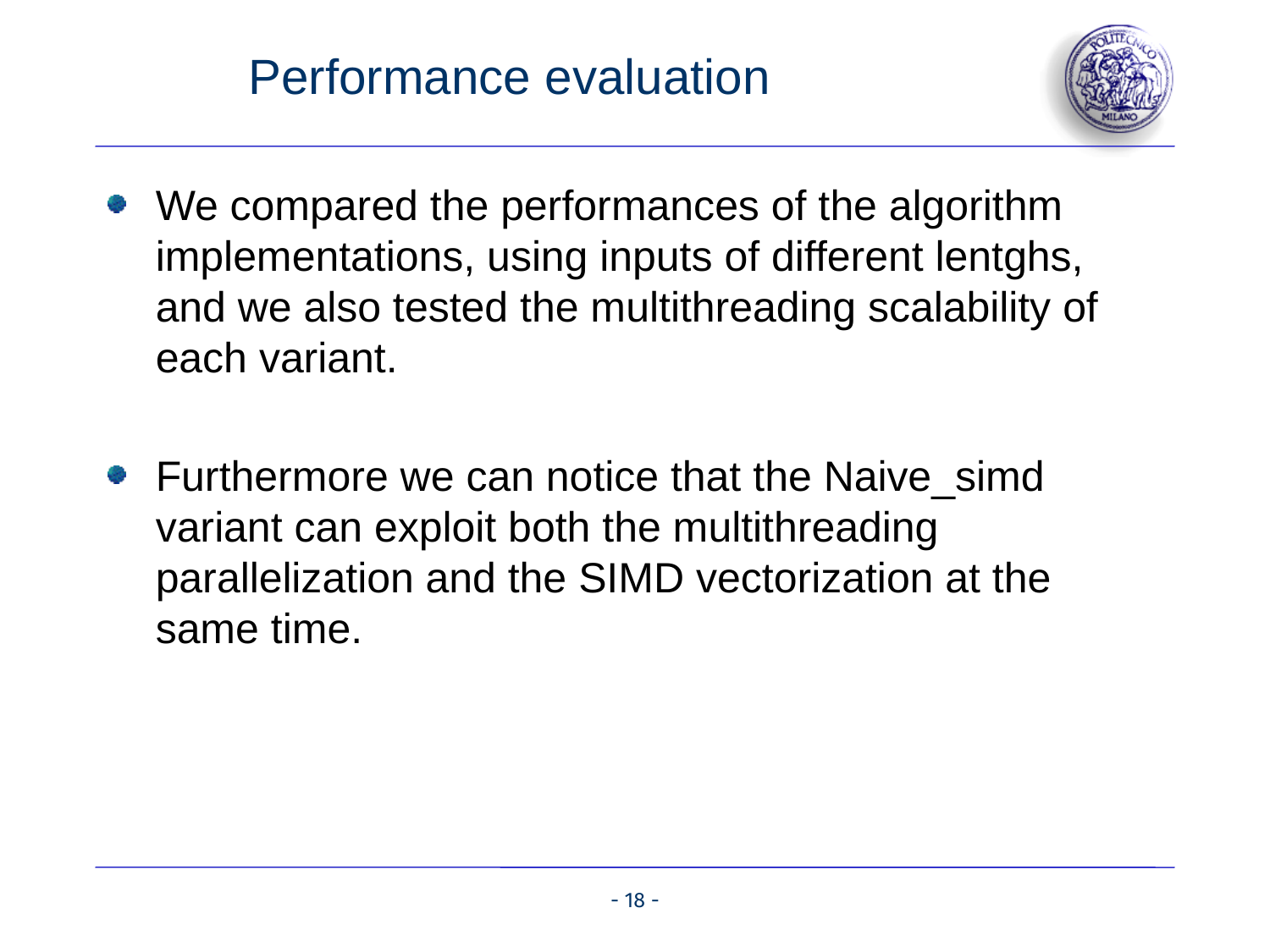

# Performance evaluation
We compared the performances of the algorithm implementations, using inputs of different lentghs, and we also tested the multithreading scalability of each variant.

Furthermore we can notice that the Naive_simd variant can exploit both the multithreading parallelization and the SIMD vectorization at the same time.
- 18 -